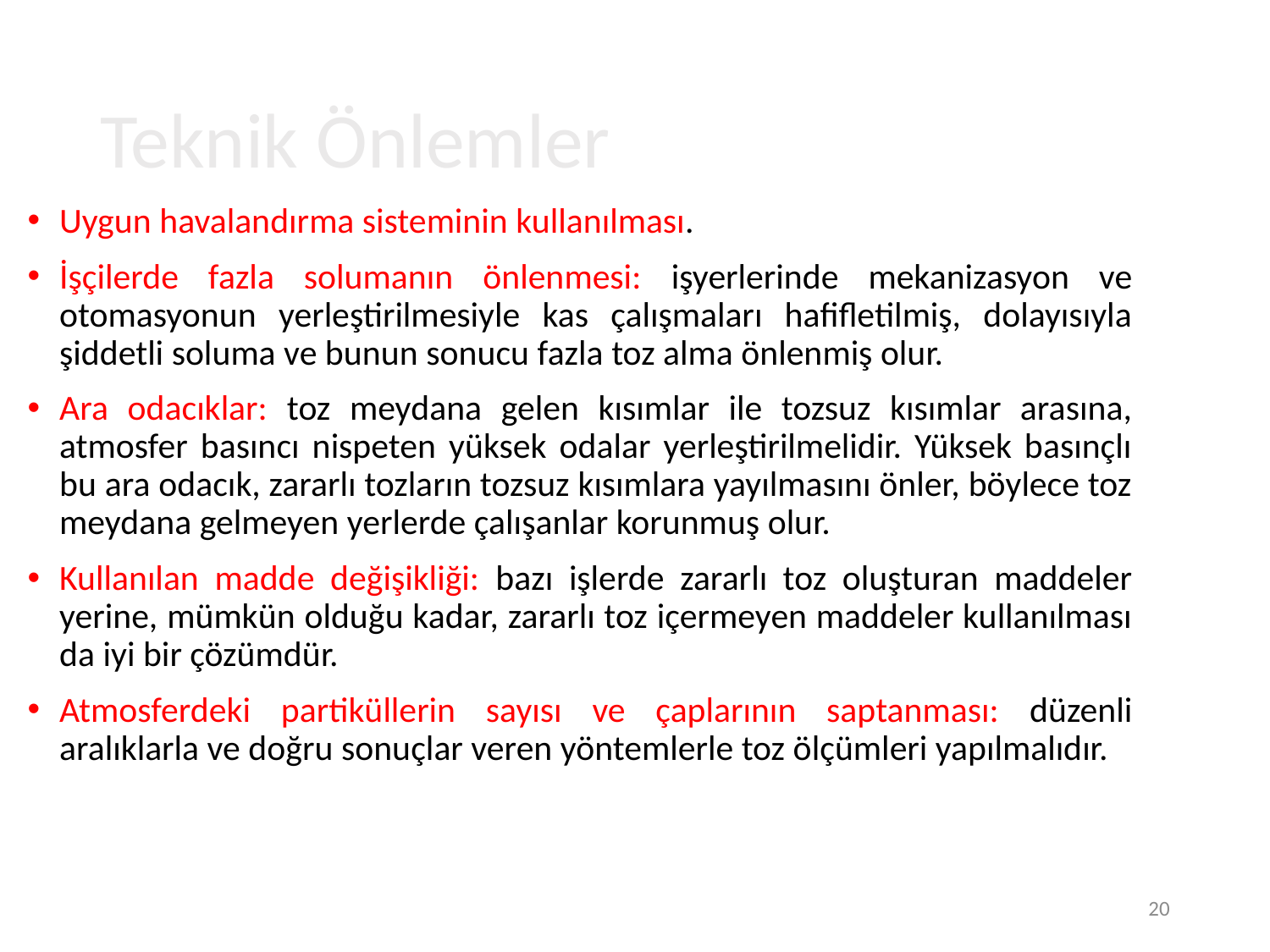

20
# Teknik Önlemler
Uygun havalandırma sisteminin kullanılması.
İşçilerde fazla solumanın önlenmesi: işyerlerinde mekanizasyon ve otomasyonun yerleştirilmesiyle kas çalışmaları hafifletilmiş, dolayısıyla şiddetli soluma ve bunun sonucu fazla toz alma önlenmiş olur.
Ara odacıklar: toz meydana gelen kısımlar ile tozsuz kısımlar arasına, atmosfer basıncı nispeten yüksek odalar yerleştirilmelidir. Yüksek basınçlı bu ara odacık, zararlı tozların tozsuz kısımlara yayılmasını önler, böylece toz meydana gelmeyen yerlerde çalışanlar korunmuş olur.
Kullanılan madde değişikliği: bazı işlerde zararlı toz oluşturan maddeler yerine, mümkün olduğu kadar, zararlı toz içermeyen maddeler kullanılması da iyi bir çözümdür.
Atmosferdeki partiküllerin sayısı ve çaplarının saptanması: düzenli aralıklarla ve doğru sonuçlar veren yöntemlerle toz ölçümleri yapılmalıdır.